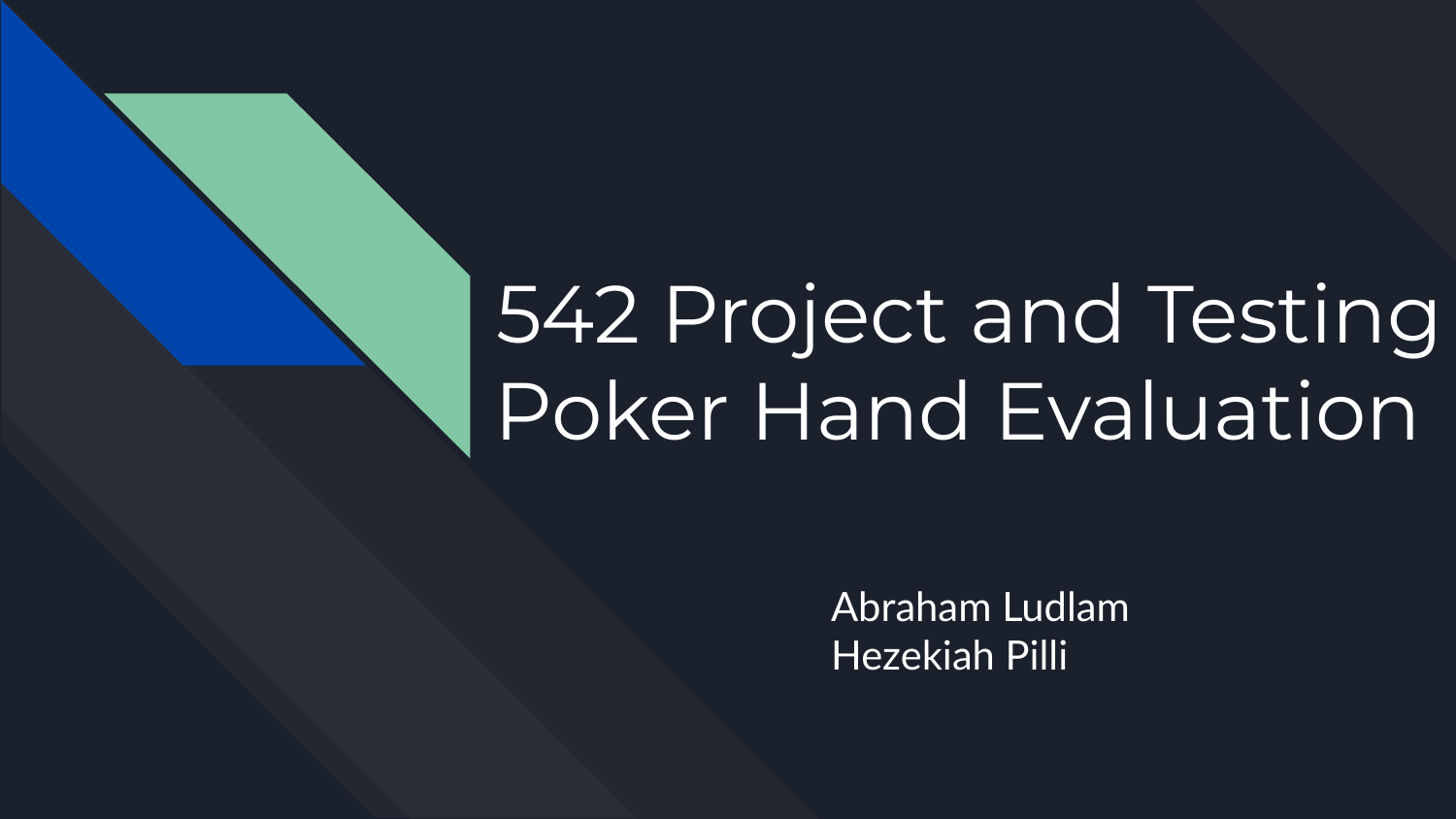

# 542 Project and Testing
 Poker Hand Evaluation
Abraham Ludlam
Hezekiah Pilli